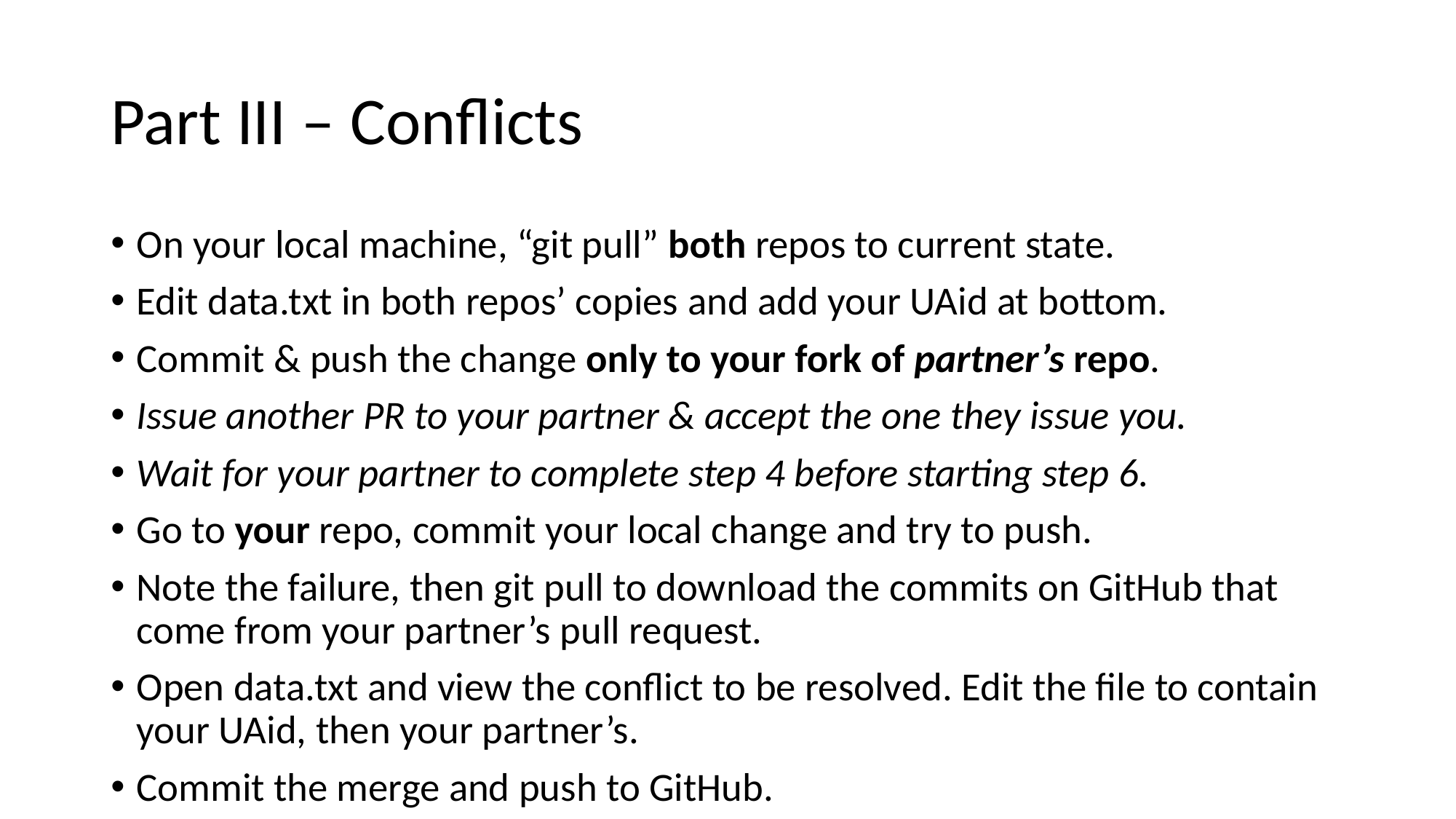

# Part III – Conflicts
On your local machine, “git pull” both repos to current state.
Edit data.txt in both repos’ copies and add your UAid at bottom.
Commit & push the change only to your fork of partner’s repo.
Issue another PR to your partner & accept the one they issue you.
Wait for your partner to complete step 4 before starting step 6.
Go to your repo, commit your local change and try to push.
Note the failure, then git pull to download the commits on GitHub that come from your partner’s pull request.
Open data.txt and view the conflict to be resolved. Edit the file to contain your UAid, then your partner’s.
Commit the merge and push to GitHub.